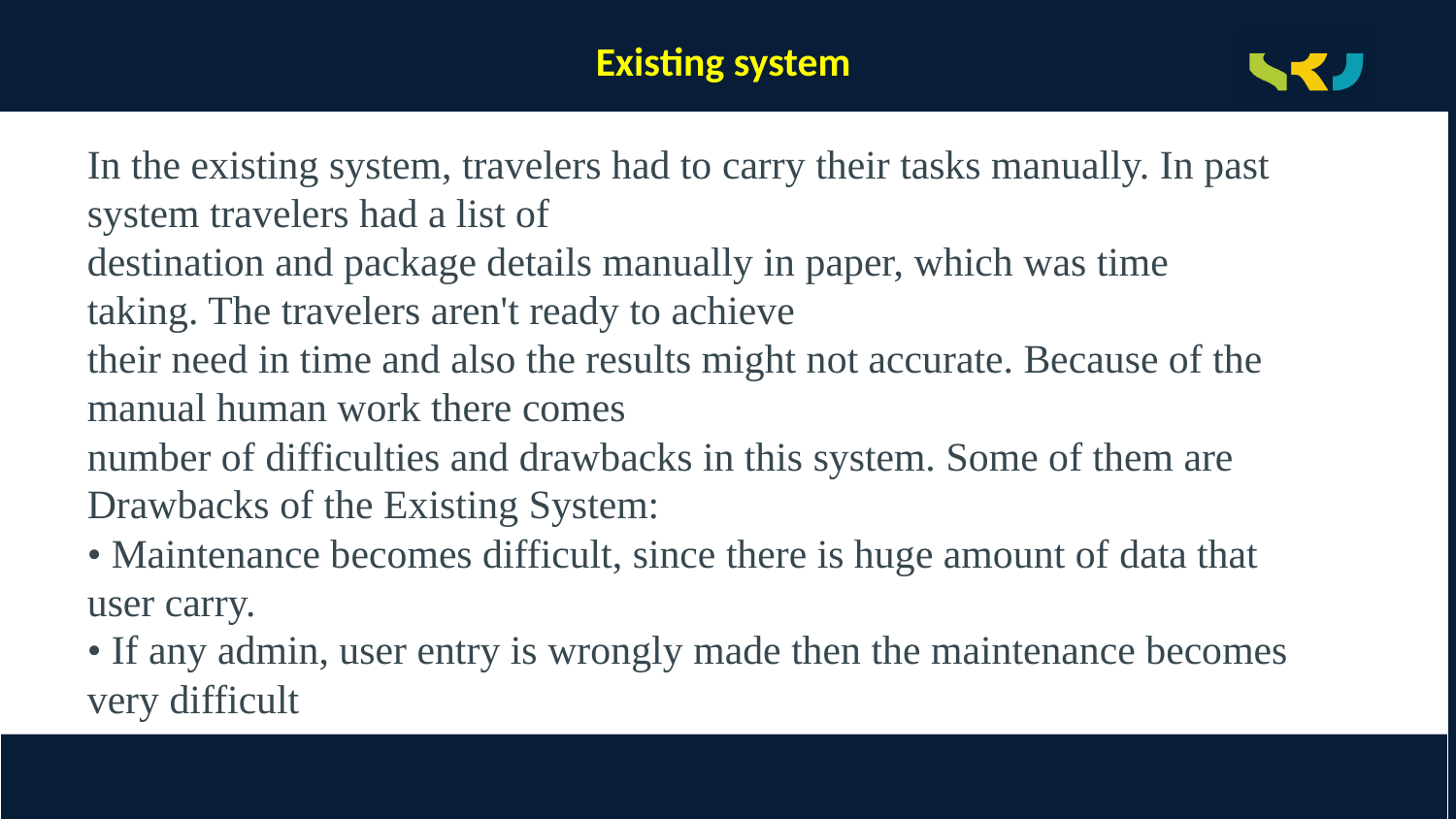

# Existing system

In the existing system, travelers had to carry their tasks manually. In past system travelers had a list of
destination and package details manually in paper, which was time taking. The travelers aren't ready to achieve
their need in time and also the results might not accurate. Because of the manual human work there comes
number of difficulties and drawbacks in this system. Some of them are Drawbacks of the Existing System:
• Maintenance becomes difficult, since there is huge amount of data that user carry.
• If any admin, user entry is wrongly made then the maintenance becomes very difficult